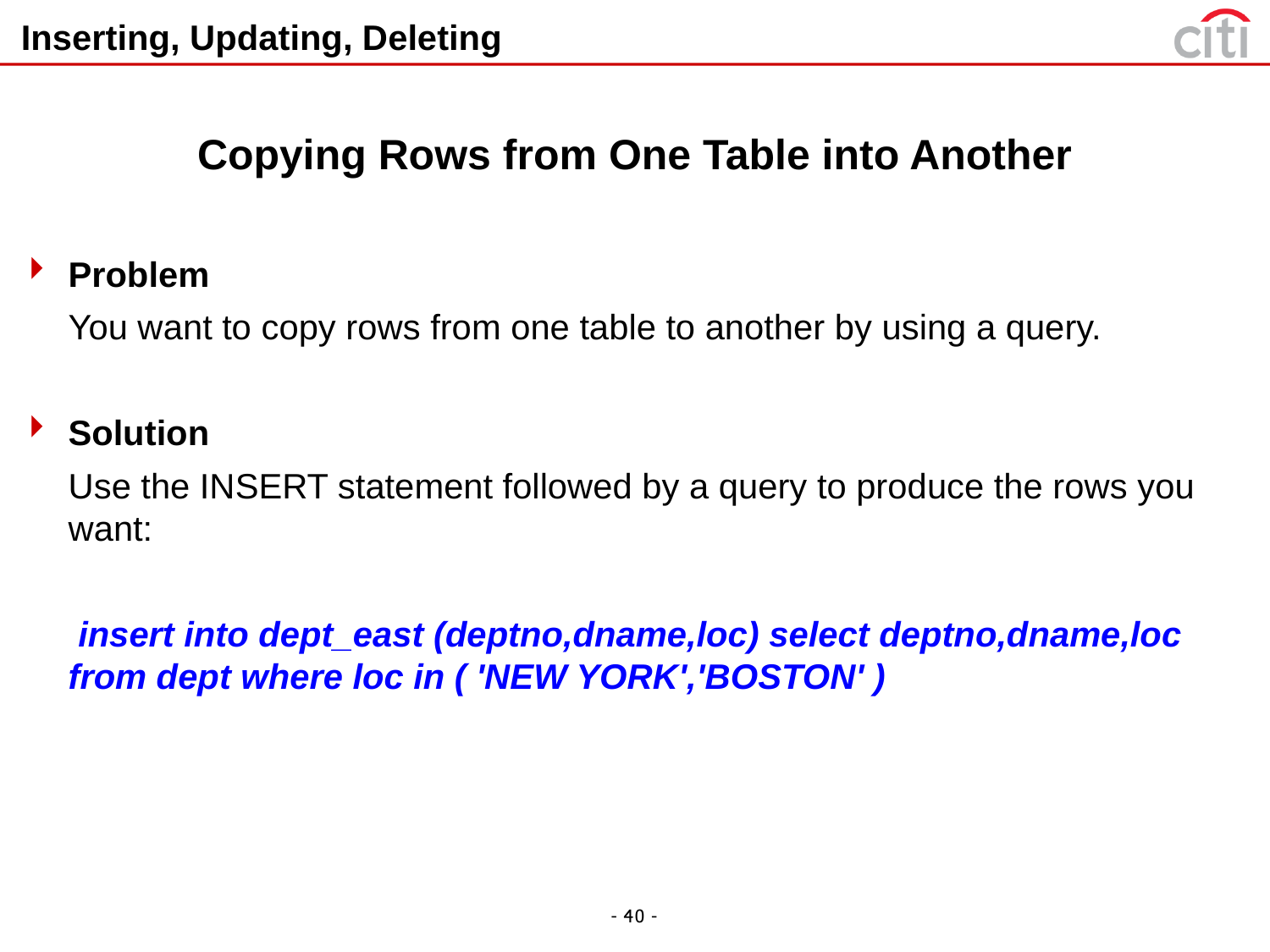

# Inserting, Updating, Deleting
Copying Rows from One Table into Another

Problem
	You want to copy rows from one table to another by using a query.

Solution
	Use the INSERT statement followed by a query to produce the rows you want:

	 insert into dept_east (deptno,dname,loc) select deptno,dname,loc from dept where loc in ( 'NEW YORK','BOSTON' )
- 40 -